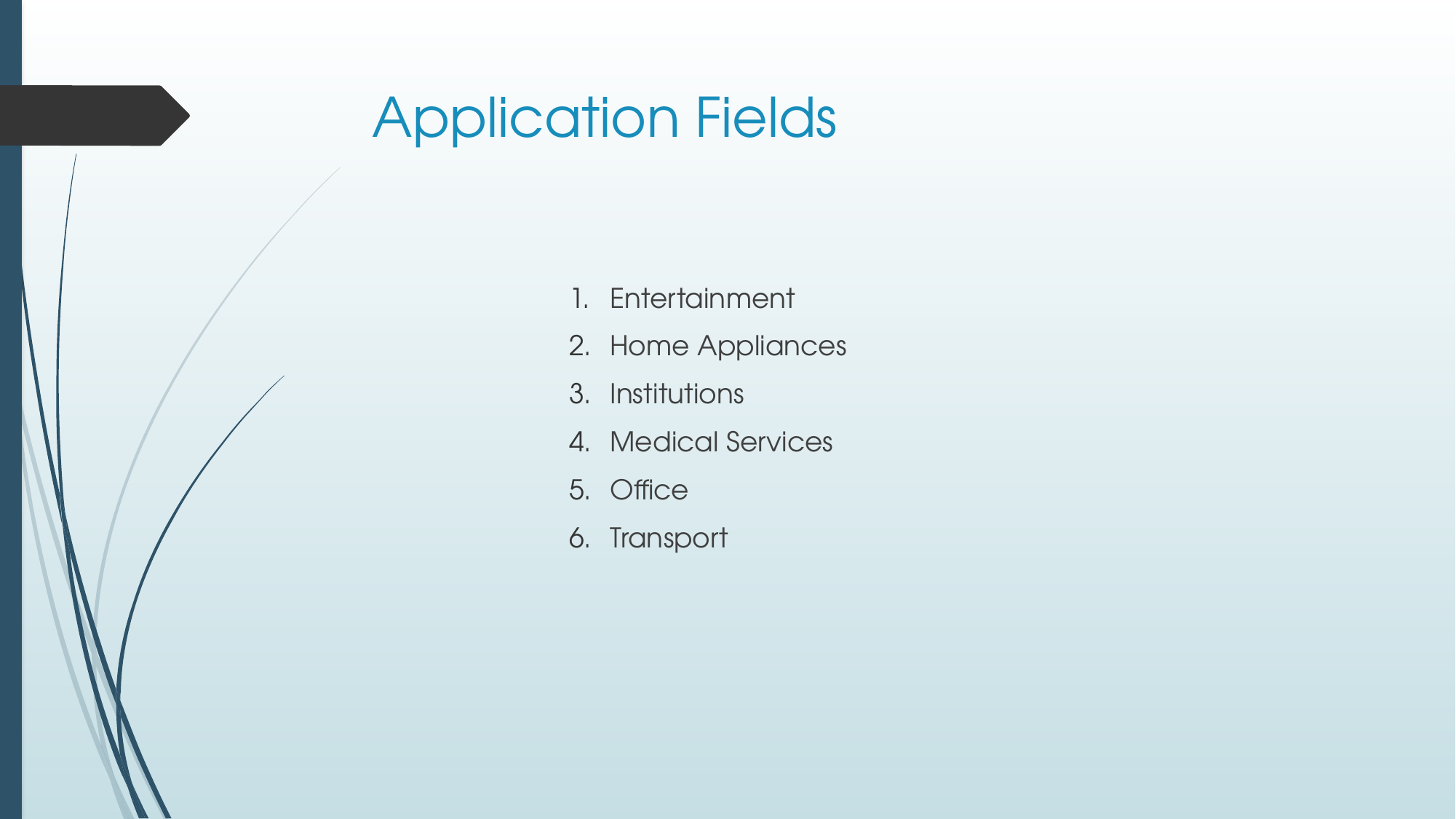

# Application Fields
Entertainment
Home Appliances
Institutions
Medical Services
Office
Transport